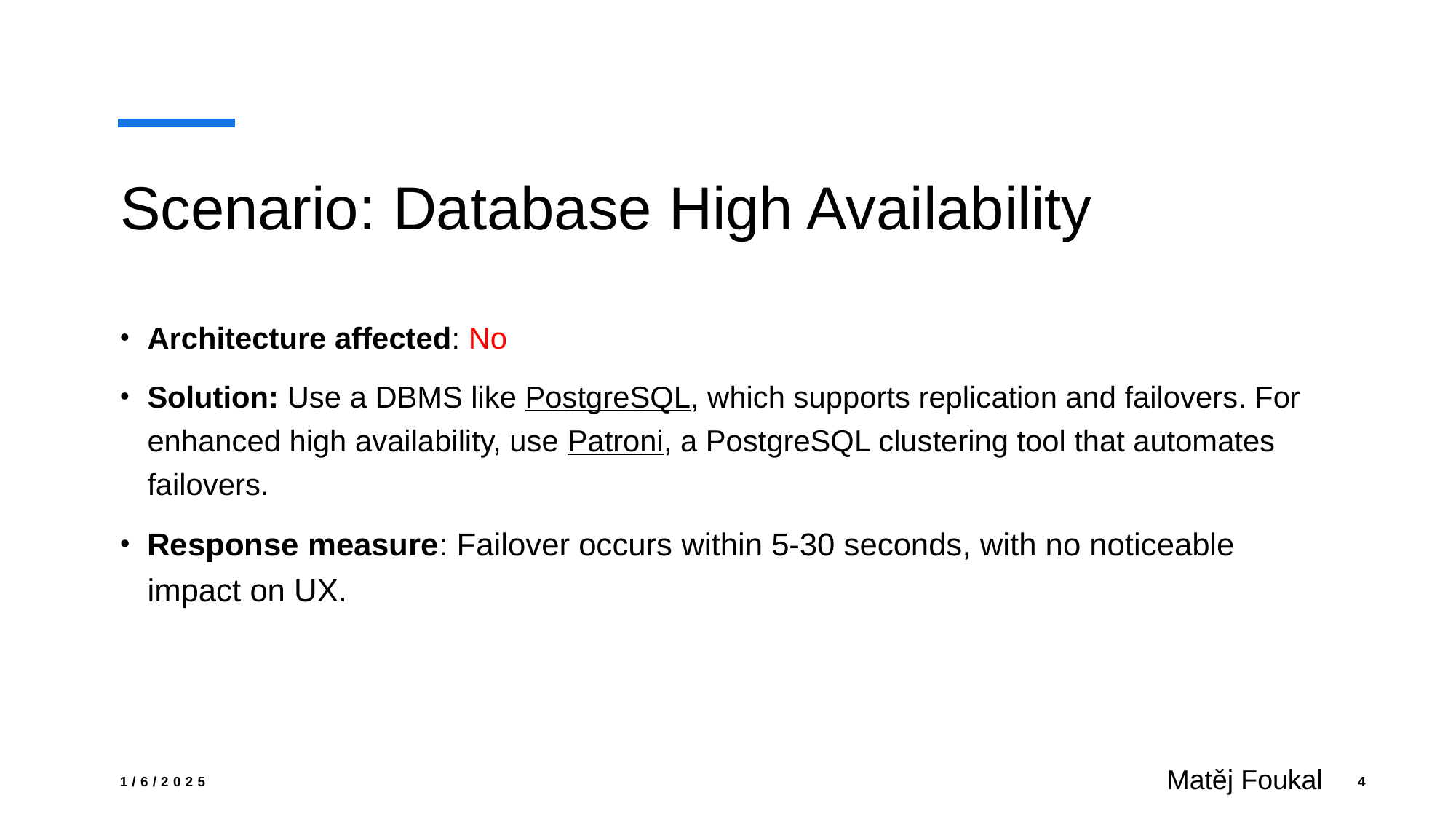

# Scenario: Database High Availability

Architecture affected: No
Solution: Use a DBMS like PostgreSQL, which supports replication and failovers. For enhanced high availability, use Patroni, a PostgreSQL clustering tool that automates failovers.
Response measure: Failover occurs within 5-30 seconds, with no noticeable impact on UX.
Matěj Foukal
1/6/2025

4